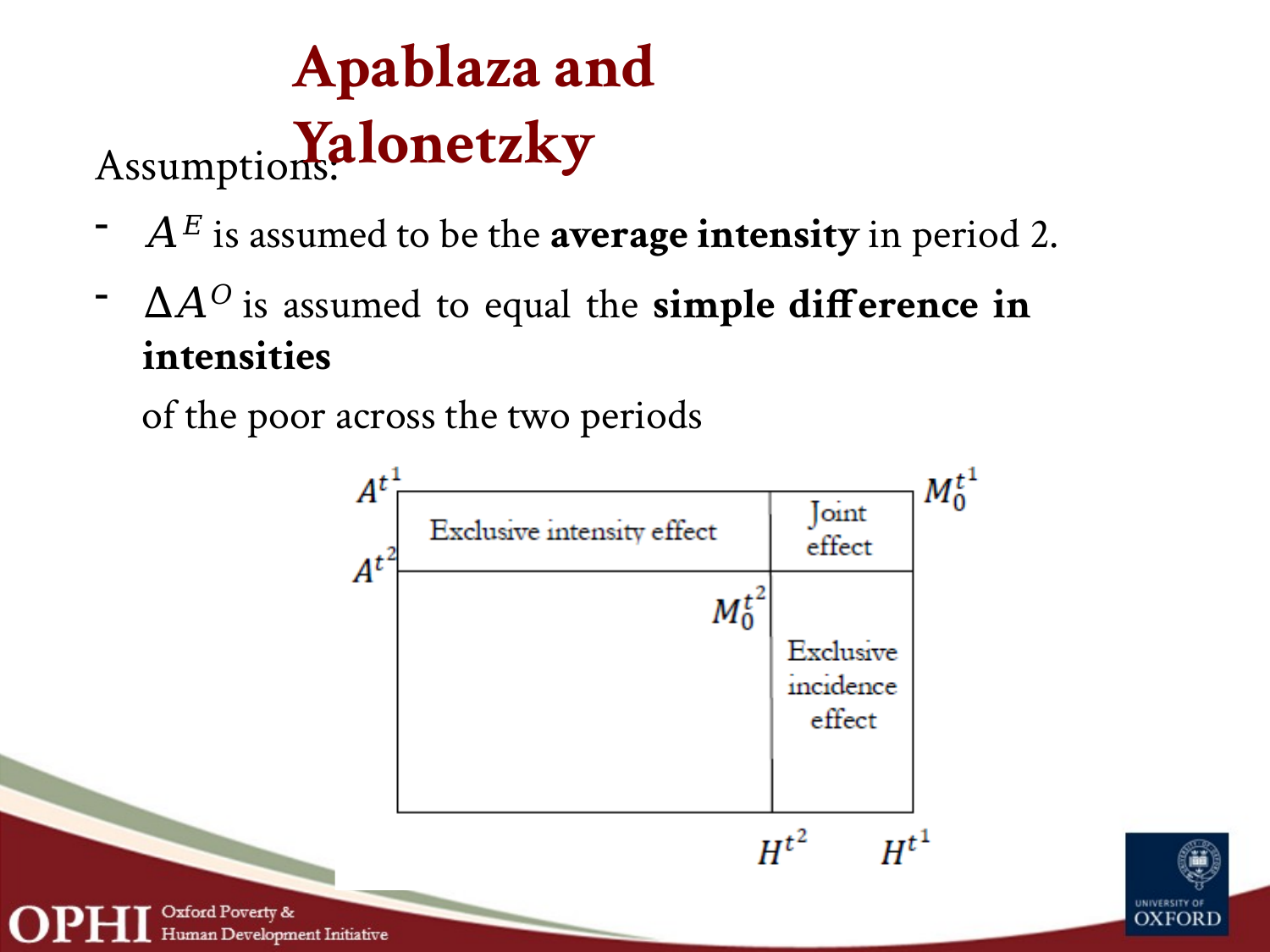

# Apablaza and Yalonetzky
Assumptions:
𝐴𝐸 is assumed to be the average intensity in period 2.
∆𝐴𝑂 is assumed to equal the simple difference in intensities
of the poor across the two periods